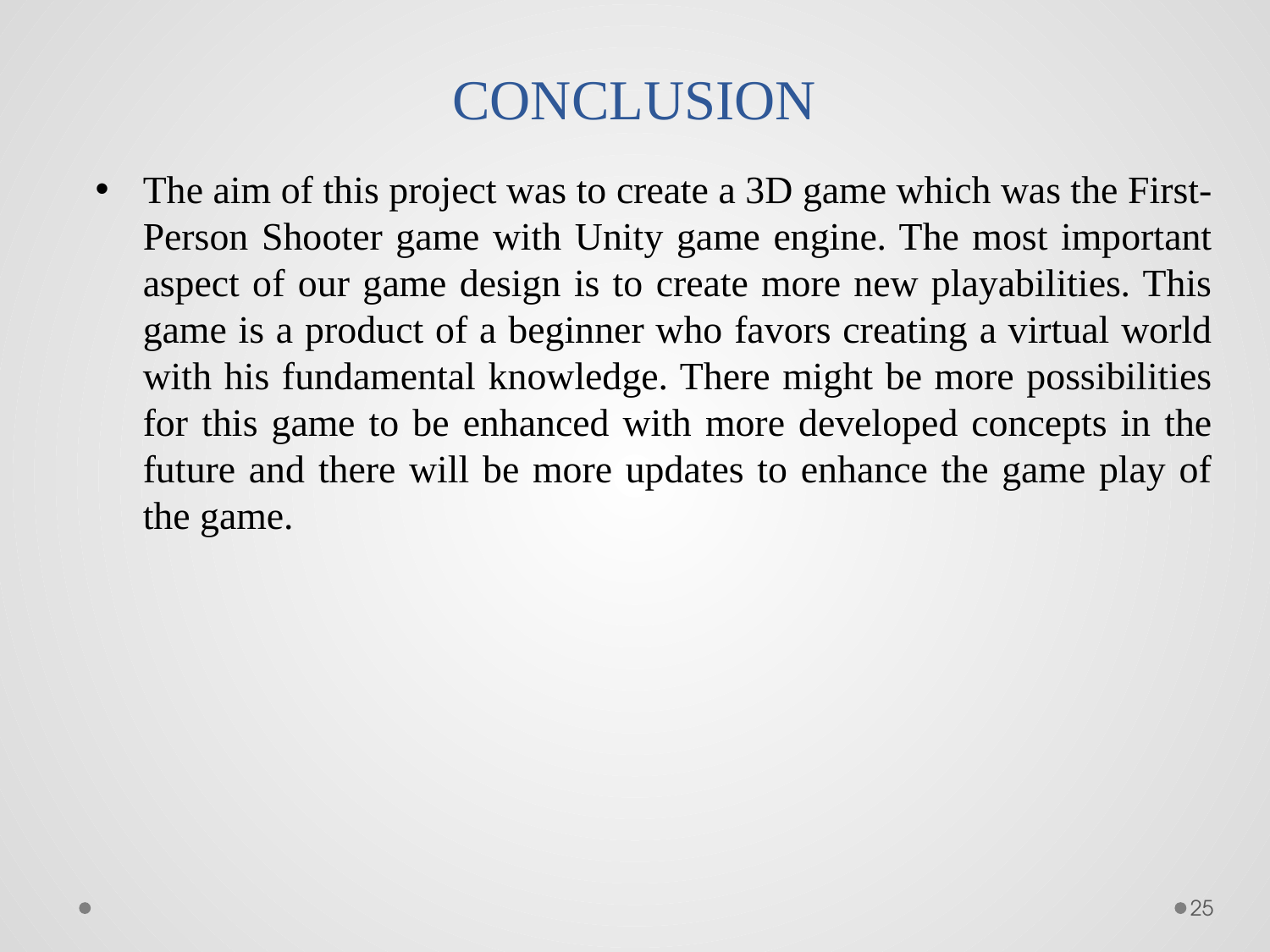

# CONCLUSION
The aim of this project was to create a 3D game which was the First-Person Shooter game with Unity game engine. The most important aspect of our game design is to create more new playabilities. This game is a product of a beginner who favors creating a virtual world with his fundamental knowledge. There might be more possibilities for this game to be enhanced with more developed concepts in the future and there will be more updates to enhance the game play of the game.

25